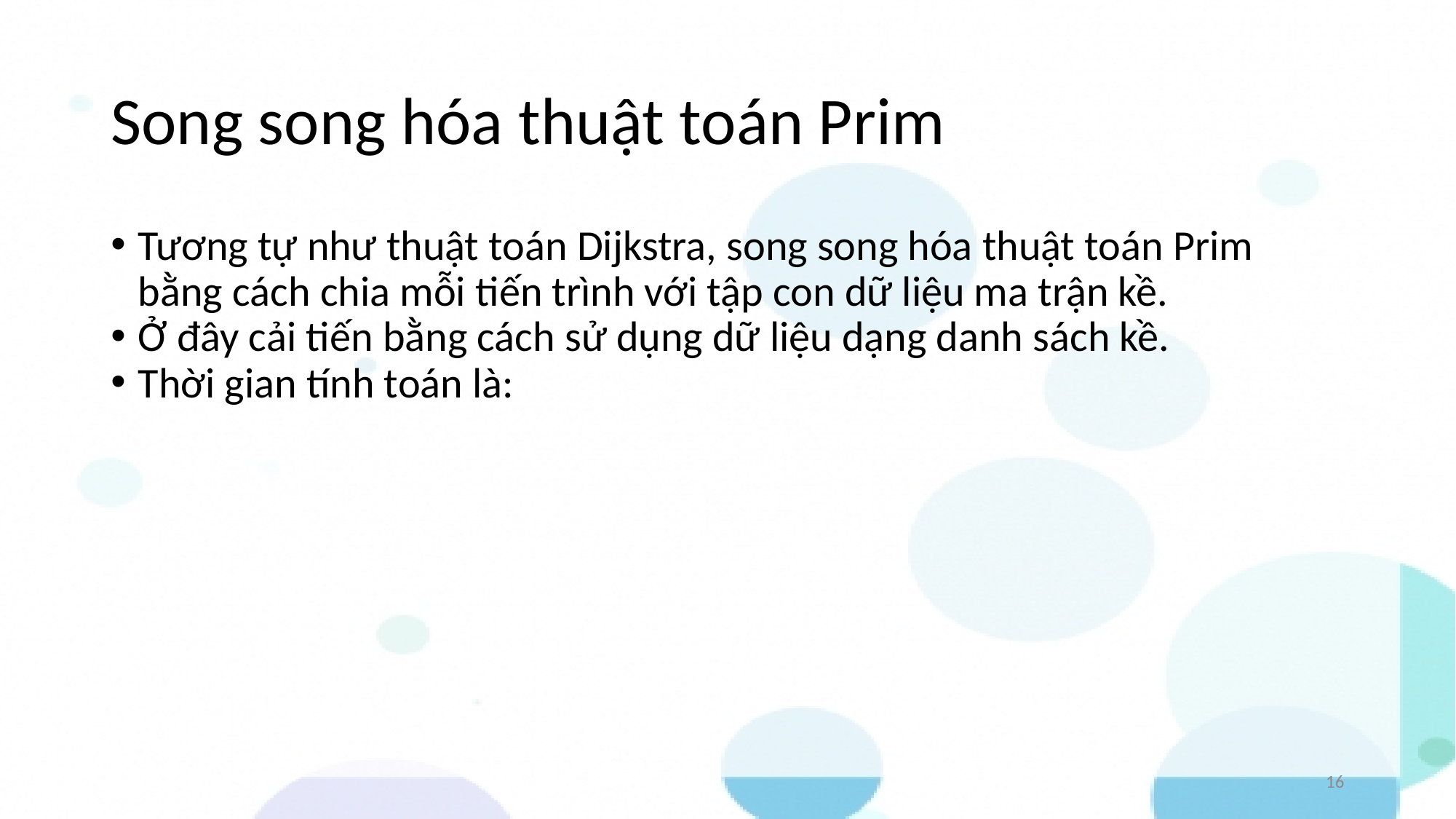

Song song hóa thuật toán Prim
Tương tự như thuật toán Dijkstra, song song hóa thuật toán Prim bằng cách chia mỗi tiến trình với tập con dữ liệu ma trận kề.
Ở đây cải tiến bằng cách sử dụng dữ liệu dạng danh sách kề.
Thời gian tính toán là:
16